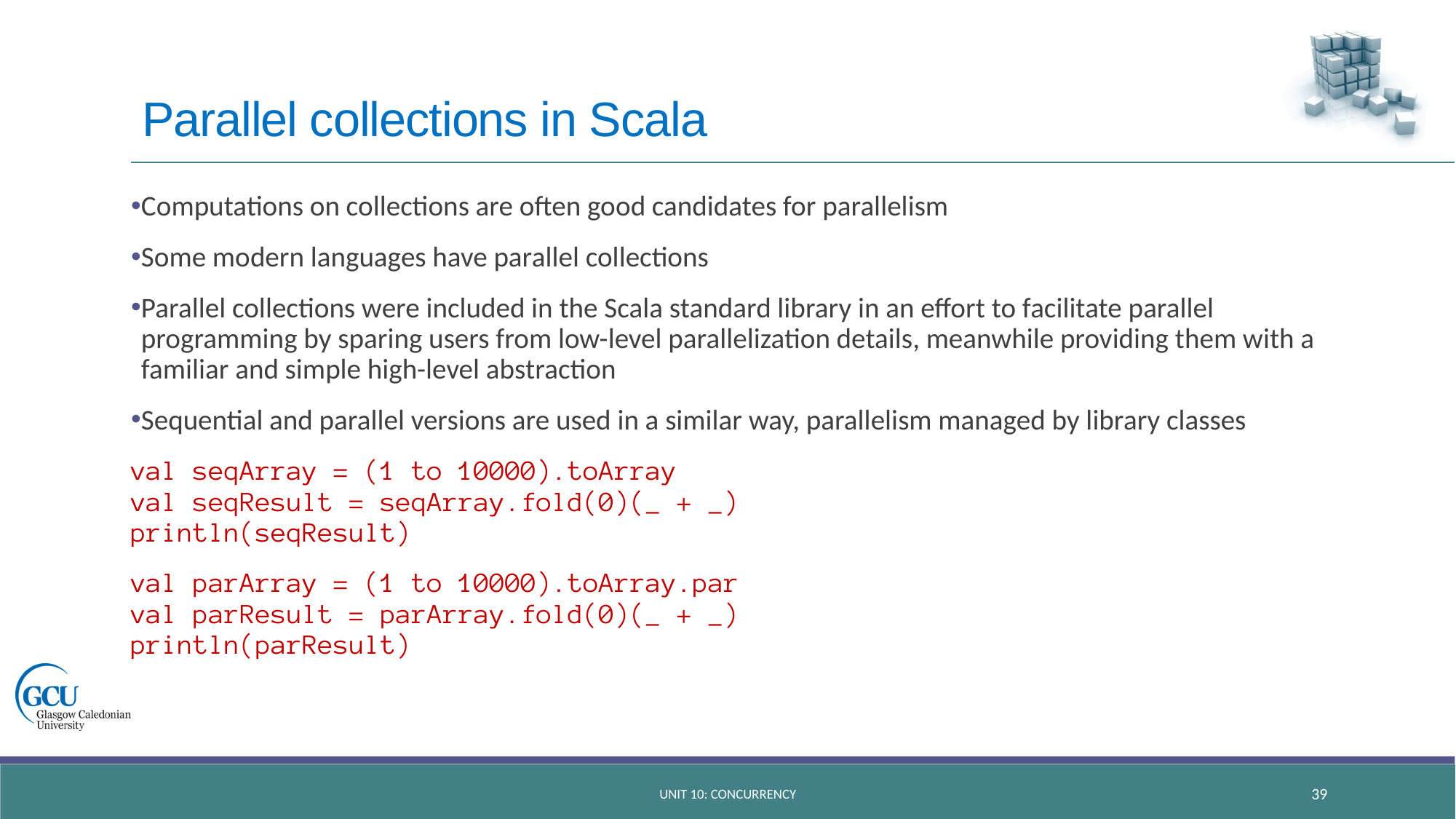

# Parallel collections in Scala
Computations on collections are often good candidates for parallelism
Some modern languages have parallel collections
Parallel collections were included in the Scala standard library in an effort to facilitate parallel programming by sparing users from low-level parallelization details, meanwhile providing them with a familiar and simple high-level abstraction
Sequential and parallel versions are used in a similar way, parallelism managed by library classes
val seqArray = (1 to 10000).toArray
val seqResult = seqArray.fold(0)(_ + _)
println(seqResult)
val parArray = (1 to 10000).toArray.par
val parResult = parArray.fold(0)(_ + _)
println(parResult)
unit 10: concurrency
39